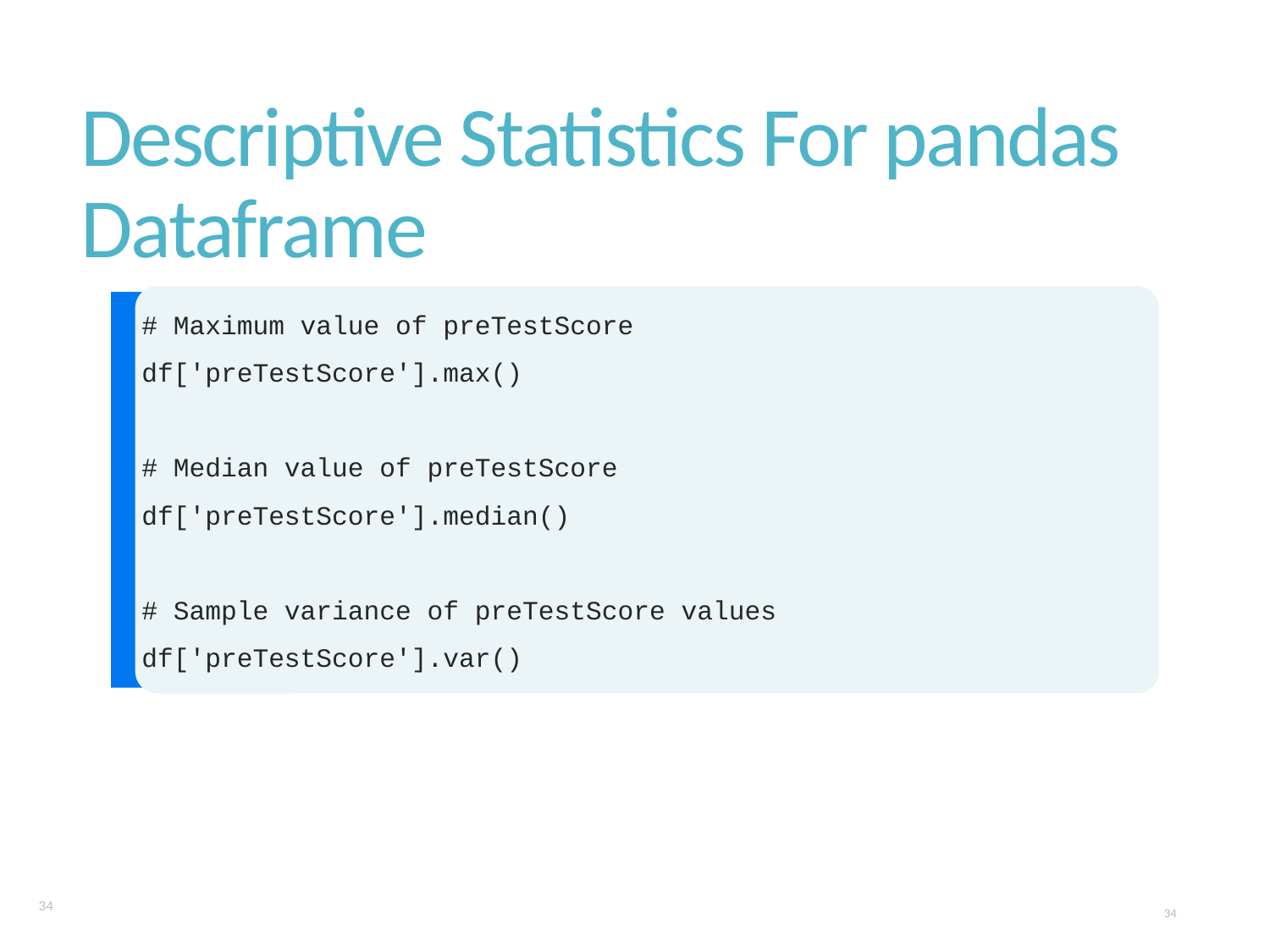

# Descriptive Statistics For pandas Dataframe
# Maximum value of preTestScore
df['preTestScore'].max()

# Median value of preTestScore
df['preTestScore'].median()

# Sample variance of preTestScore values
df['preTestScore'].var()